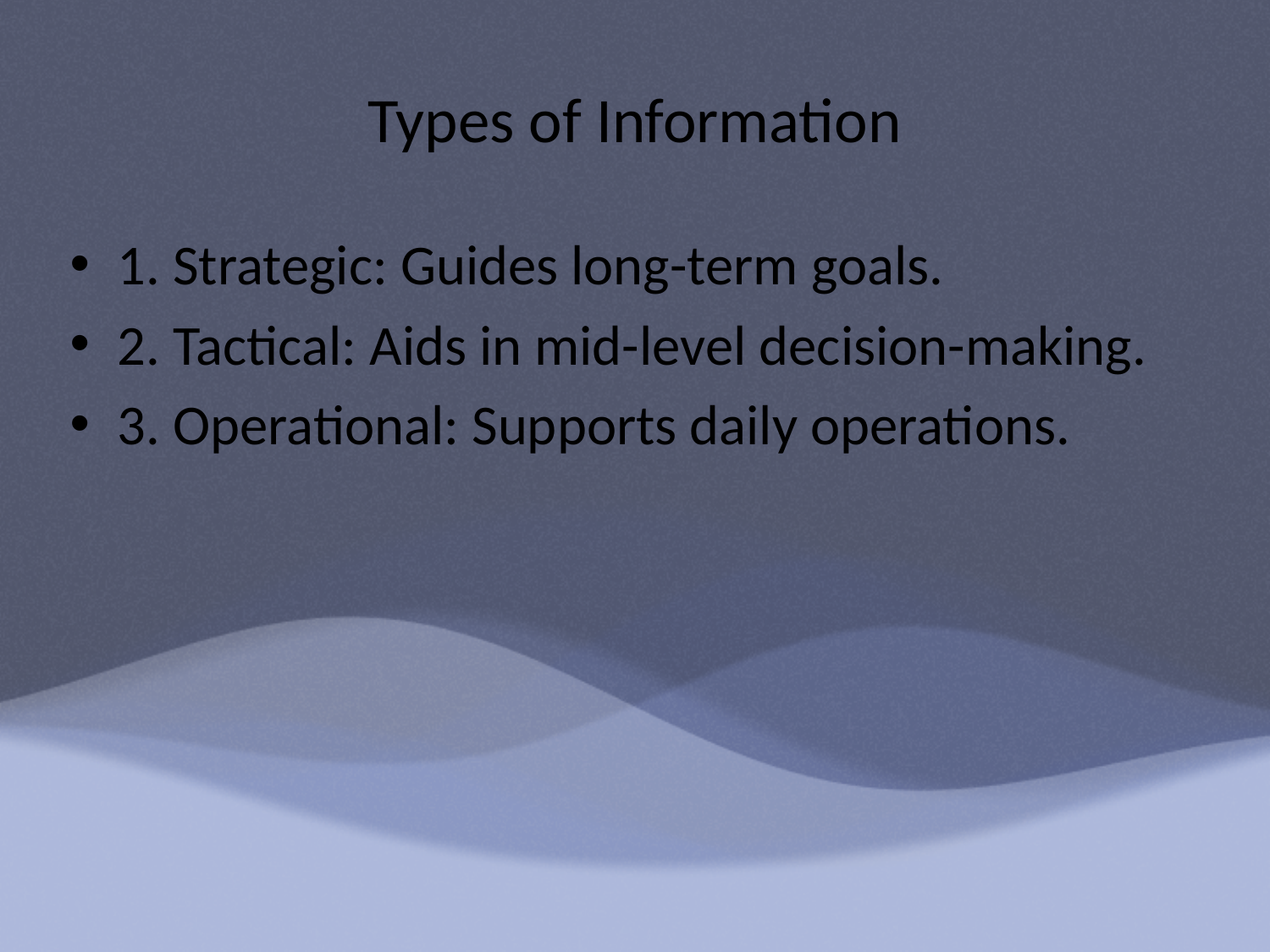

# Types of Information
1. Strategic: Guides long-term goals.
2. Tactical: Aids in mid-level decision-making.
3. Operational: Supports daily operations.